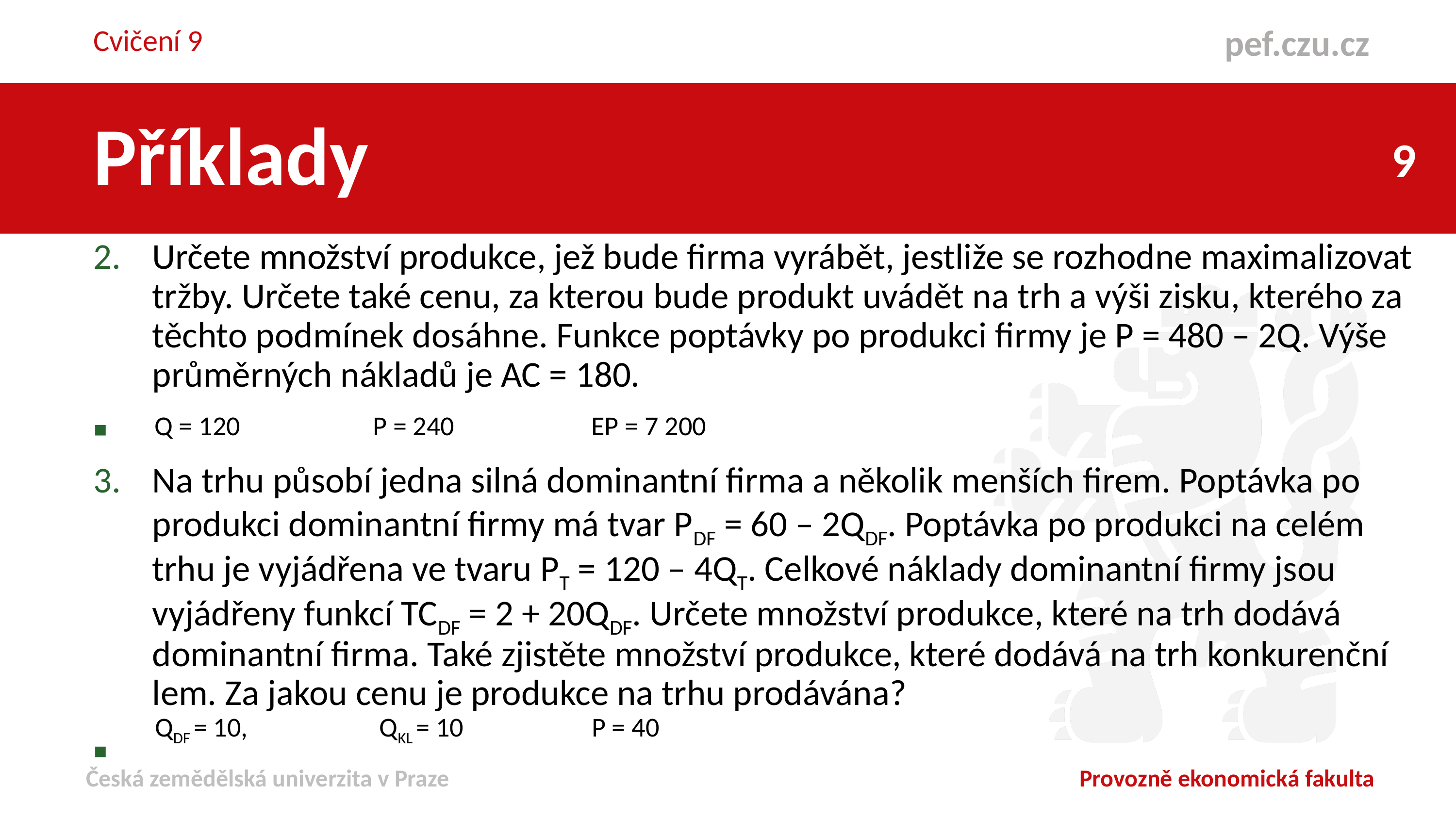

Cvičení 9
Příklady
Určete množství produkce, jež bude firma vyrábět, jestliže se rozhodne maximalizovat tržby. Určete také cenu, za kterou bude produkt uvádět na trh a výši zisku, kterého za těchto podmínek dosáhne. Funkce poptávky po produkci firmy je P = 480 – 2Q. Výše průměrných nákladů je AC = 180.

Na trhu působí jedna silná dominantní firma a několik menších firem. Poptávka po produkci dominantní firmy má tvar PDF = 60 – 2QDF. Poptávka po produkci na celém trhu je vyjádřena ve tvaru PT = 120 – 4QT. Celkové náklady dominantní firmy jsou vyjádřeny funkcí TCDF = 2 + 20QDF. Určete množství produkce, které na trh dodává dominantní firma. Také zjistěte množství produkce, které dodává na trh konkurenční lem. Za jakou cenu je produkce na trhu prodávána?

Q = 120		P = 240		EP = 7 200
QDF = 10,		 QKL = 10		P = 40